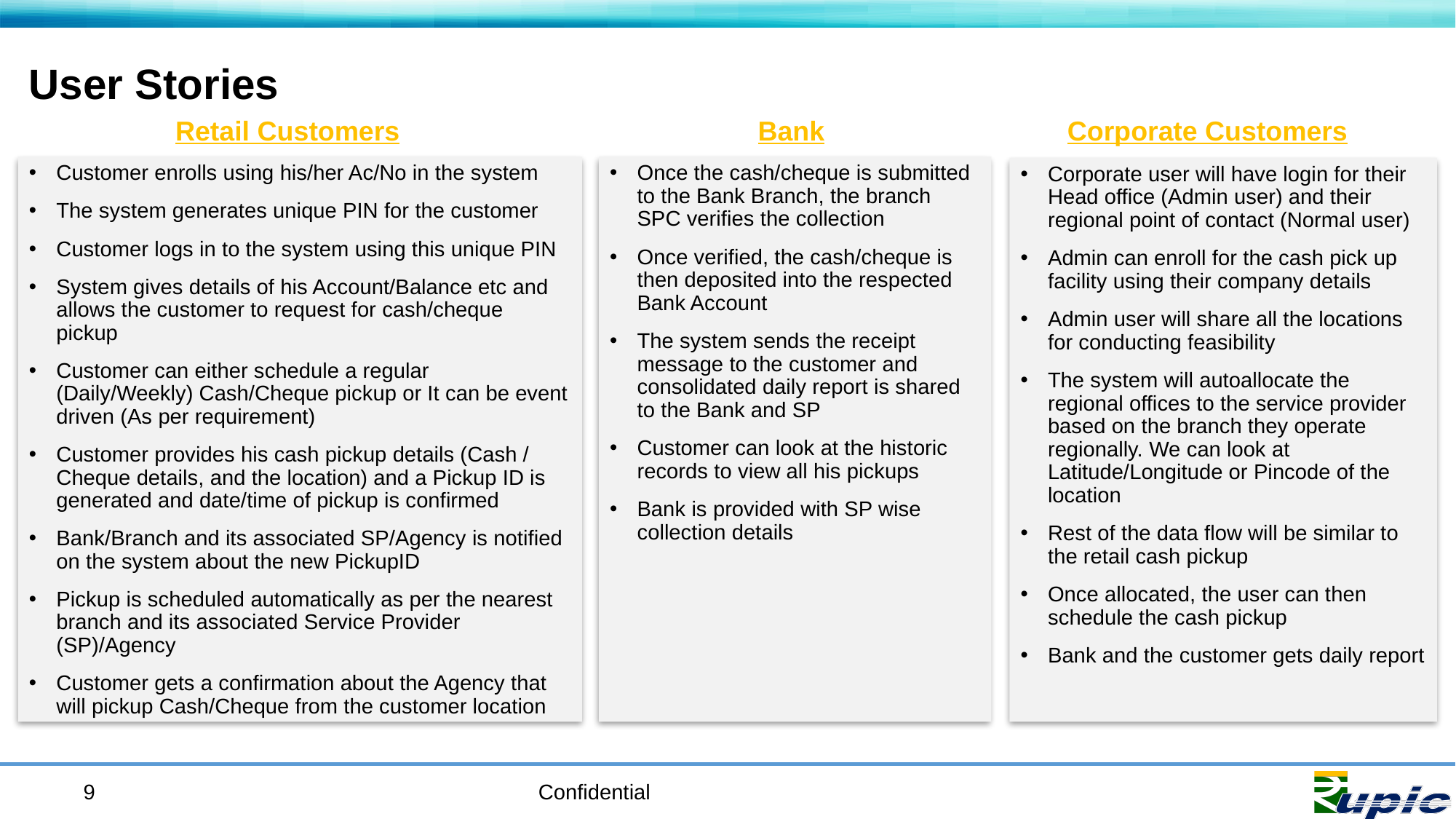

# User Stories
Retail Customers
Bank
Corporate Customers
Once the cash/cheque is submitted to the Bank Branch, the branch SPC verifies the collection
Once verified, the cash/cheque is then deposited into the respected Bank Account
The system sends the receipt message to the customer and consolidated daily report is shared to the Bank and SP
Customer can look at the historic records to view all his pickups
Bank is provided with SP wise collection details
Customer enrolls using his/her Ac/No in the system
The system generates unique PIN for the customer
Customer logs in to the system using this unique PIN
System gives details of his Account/Balance etc and allows the customer to request for cash/cheque pickup
Customer can either schedule a regular (Daily/Weekly) Cash/Cheque pickup or It can be event driven (As per requirement)
Customer provides his cash pickup details (Cash / Cheque details, and the location) and a Pickup ID is generated and date/time of pickup is confirmed
Bank/Branch and its associated SP/Agency is notified on the system about the new PickupID
Pickup is scheduled automatically as per the nearest branch and its associated Service Provider (SP)/Agency
Customer gets a confirmation about the Agency that will pickup Cash/Cheque from the customer location
Corporate user will have login for their Head office (Admin user) and their regional point of contact (Normal user)
Admin can enroll for the cash pick up facility using their company details
Admin user will share all the locations for conducting feasibility
The system will autoallocate the regional offices to the service provider based on the branch they operate regionally. We can look at Latitude/Longitude or Pincode of the location
Rest of the data flow will be similar to the retail cash pickup
Once allocated, the user can then schedule the cash pickup
Bank and the customer gets daily report